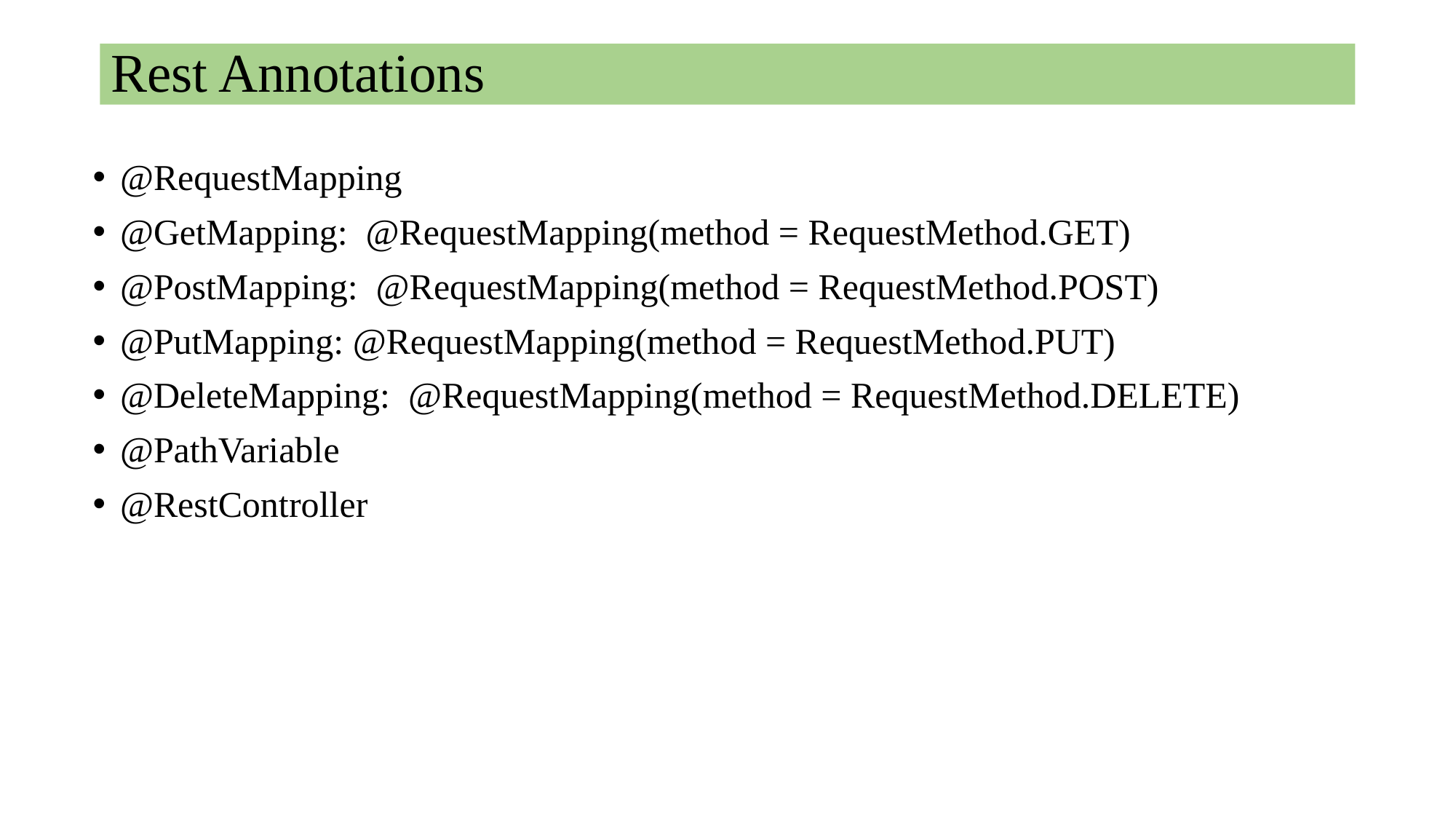

# Rest Annotations
@RequestMapping
@GetMapping:  @RequestMapping(method = RequestMethod.GET)
@PostMapping:  @RequestMapping(method = RequestMethod.POST)
@PutMapping: @RequestMapping(method = RequestMethod.PUT)
@DeleteMapping:  @RequestMapping(method = RequestMethod.DELETE)
@PathVariable
@RestController